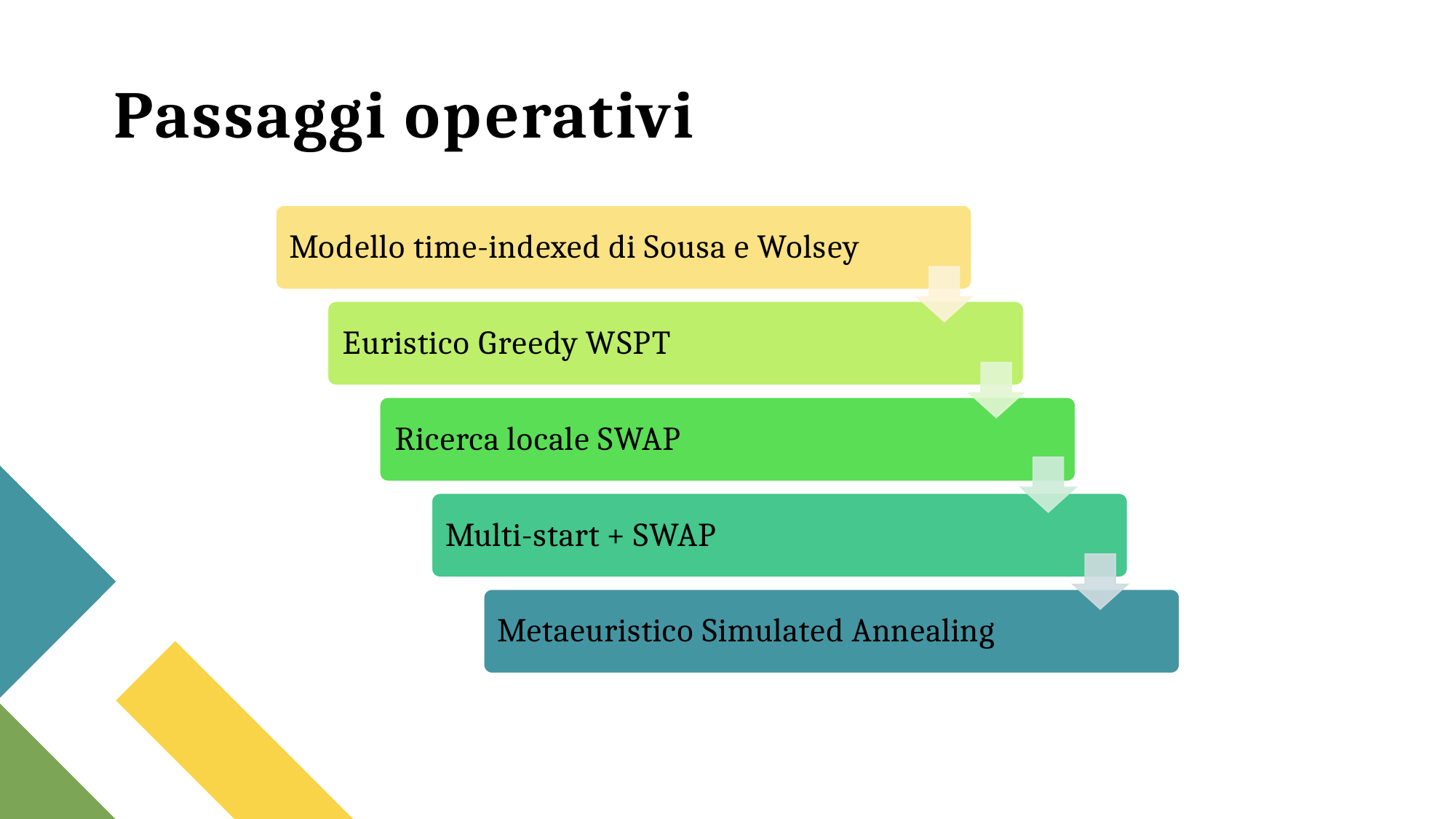

# Passaggi operativi

Modello time-indexed di Sousa e Wolsey
Euristico Greedy WSPT
Ricerca locale SWAP
Multi-start + SWAP
Metaeuristico Simulated Annealing